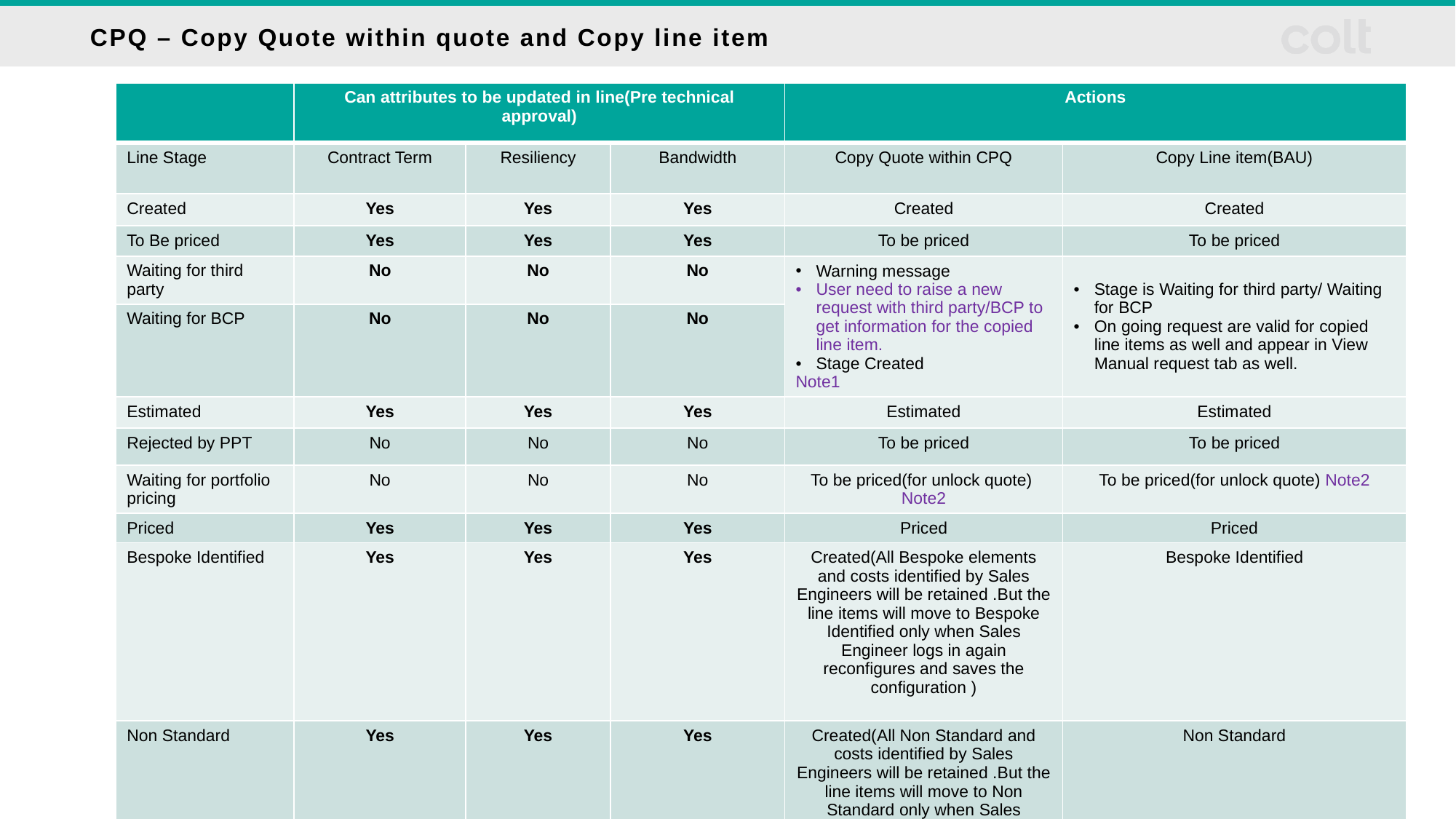

# CPQ – Copy Quote within quote and Copy line item
|  | Can attributes to be updated in line(Pre technical approval) |  |  | Actions |  |
| --- | --- | --- | --- | --- | --- |
| Line Stage | Contract Term | Resiliency | Bandwidth | Copy Quote within CPQ | Copy Line item(BAU) |
| Created | Yes | Yes | Yes | Created | Created |
| To Be priced | Yes | Yes | Yes | To be priced | To be priced |
| Waiting for third party | No | No | No | Warning message User need to raise a new request with third party/BCP to get information for the copied line item. Stage Created Note1 | Stage is Waiting for third party/ Waiting for BCP On going request are valid for copied line items as well and appear in View Manual request tab as well. |
| Waiting for BCP | No | No | No |  |  |
| Estimated | Yes | Yes | Yes | Estimated | Estimated |
| Rejected by PPT | No | No | No | To be priced | To be priced |
| Waiting for portfolio pricing | No | No | No | To be priced(for unlock quote) Note2 | To be priced(for unlock quote) Note2 |
| Priced | Yes | Yes | Yes | Priced | Priced |
| Bespoke Identified | Yes | Yes | Yes | Created(All Bespoke elements and costs identified by Sales Engineers will be retained .But the line items will move to Bespoke Identified only when Sales Engineer logs in again reconfigures and saves the configuration ) | Bespoke Identified |
| Non Standard | Yes | Yes | Yes | Created(All Non Standard and costs identified by Sales Engineers will be retained .But the line items will move to Non Standard only when Sales Engineer logs in again reconfigures and saves the configuration ) | Non Standard |
8
Note1: Message provided below is example. Exact wording of the message to be agreed.
When awaiting pricing information from third party/BCP team, configuration is copied with stage as Created, offnet/eXplore requests for price information are not copied.

Note2:When the quote is pending with PPT team, Quote is locked for Sales user. Copy quote cannot be performed on Locked quote..